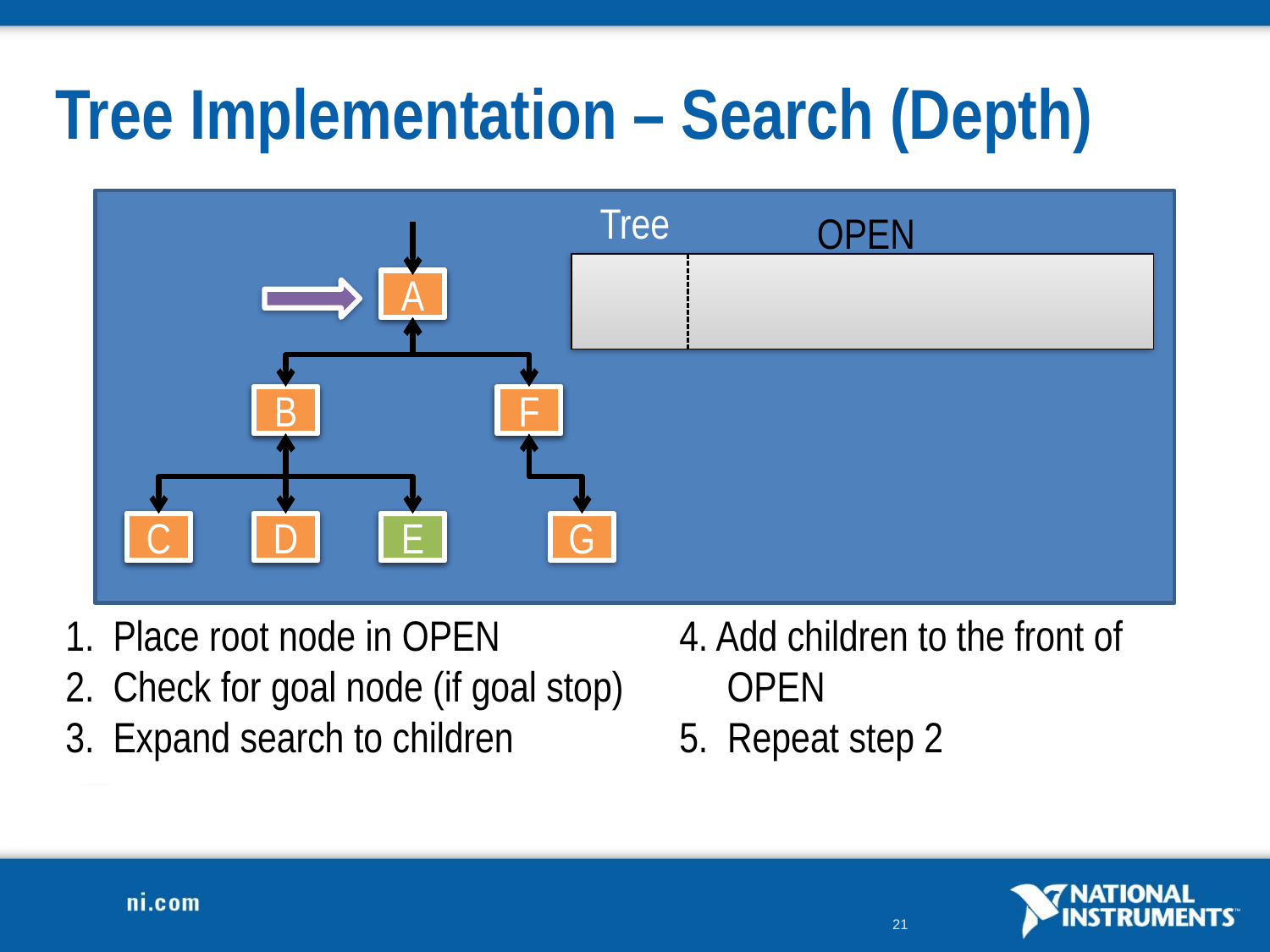

# Tree Implementation – Search (Depth)
Tree
OPEN

A
A

B
B
F
F
C
C
D
D
E
E
G
Place root node in OPEN
Check for goal node (if goal stop)
Expand search to children
4. Add children to the front of OPEN
5.  Repeat step 2